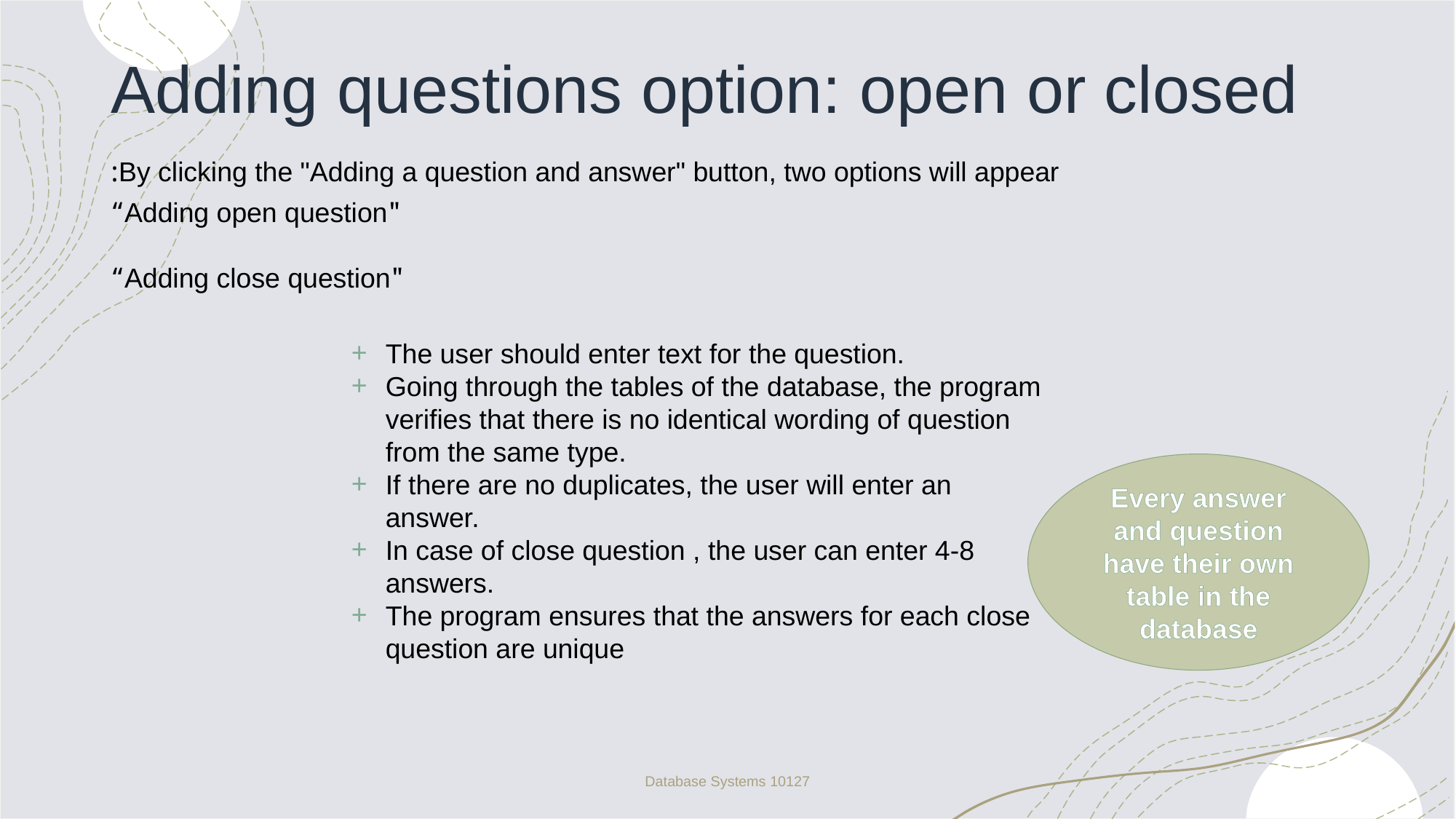

# Adding questions option: open or closed
By clicking the "Adding a question and answer" button, two options will appear:
"Adding open question“

"Adding close question“

The user should enter text for the question.
Going through the tables of the database, the program verifies that there is no identical wording of question from the same type.
If there are no duplicates, the user will enter an answer.
In case of close question , the user can enter 4-8 answers.
The program ensures that the answers for each close question are unique

Every answer and question have their own table in the database
Database Systems 10127